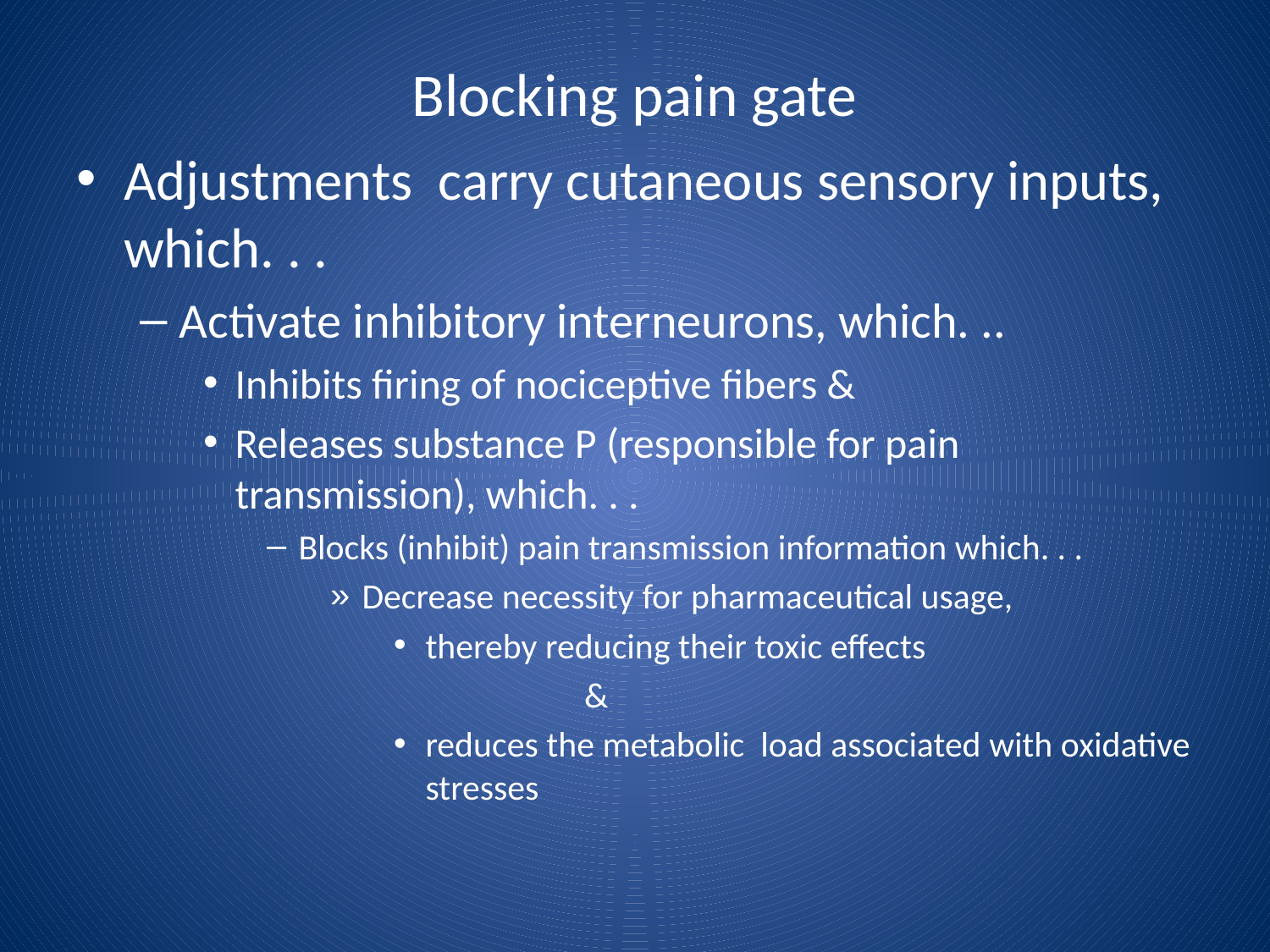

# Blocking pain gate
Adjustments  carry cutaneous sensory inputs, which. . .
Activate inhibitory interneurons, which. ..
Inhibits firing of nociceptive fibers &
Releases substance P (responsible for pain transmission), which. . .
Blocks (inhibit) pain transmission information which. . .
Decrease necessity for pharmaceutical usage,
thereby reducing their toxic effects
&
reduces the metabolic  load associated with oxidative stresses